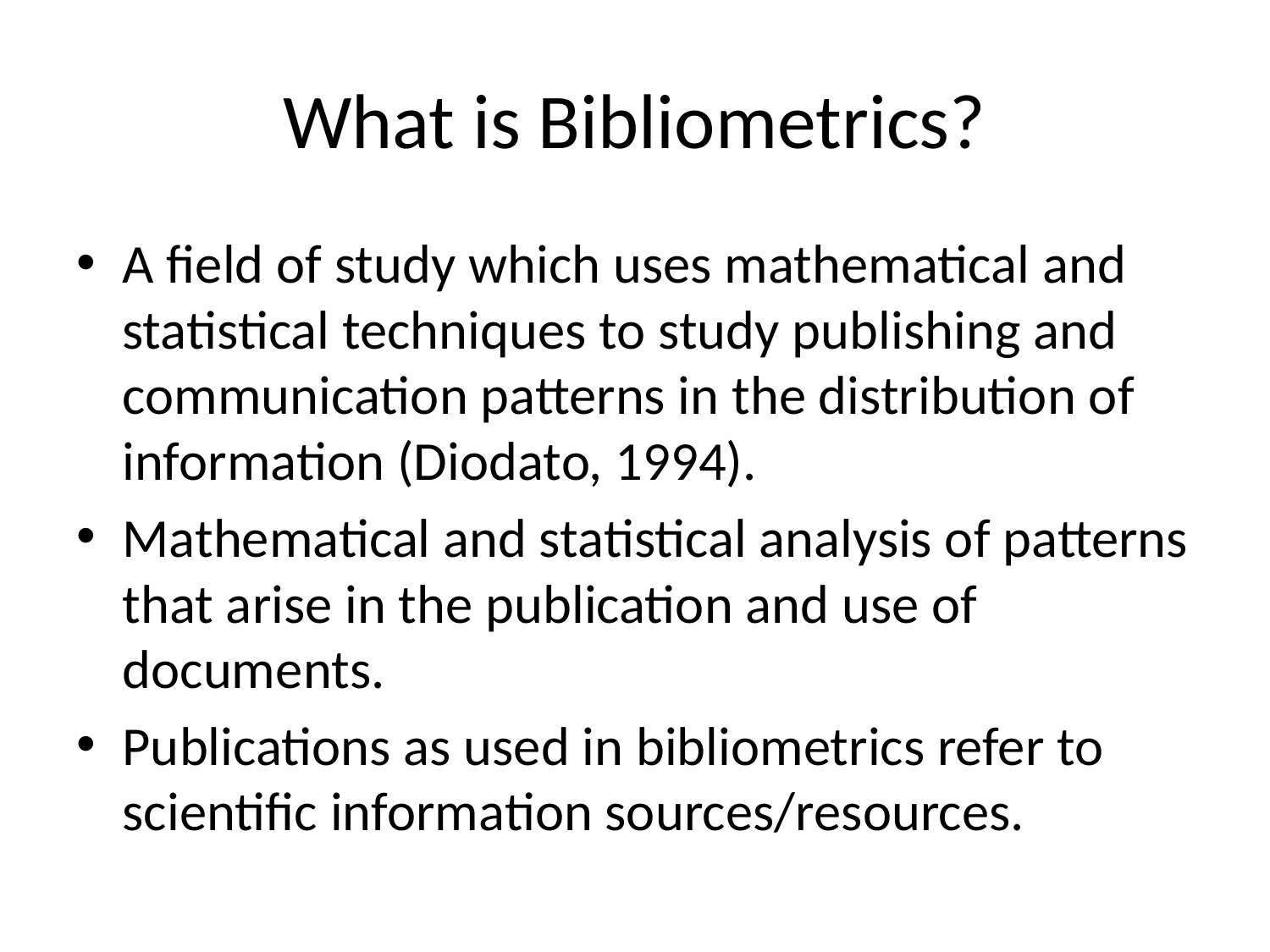

# What is Bibliometrics?
A field of study which uses mathematical and statistical techniques to study publishing and communication patterns in the distribution of information (Diodato, 1994).
Mathematical and statistical analysis of patterns that arise in the publication and use of documents.
Publications as used in bibliometrics refer to scientific information sources/resources.